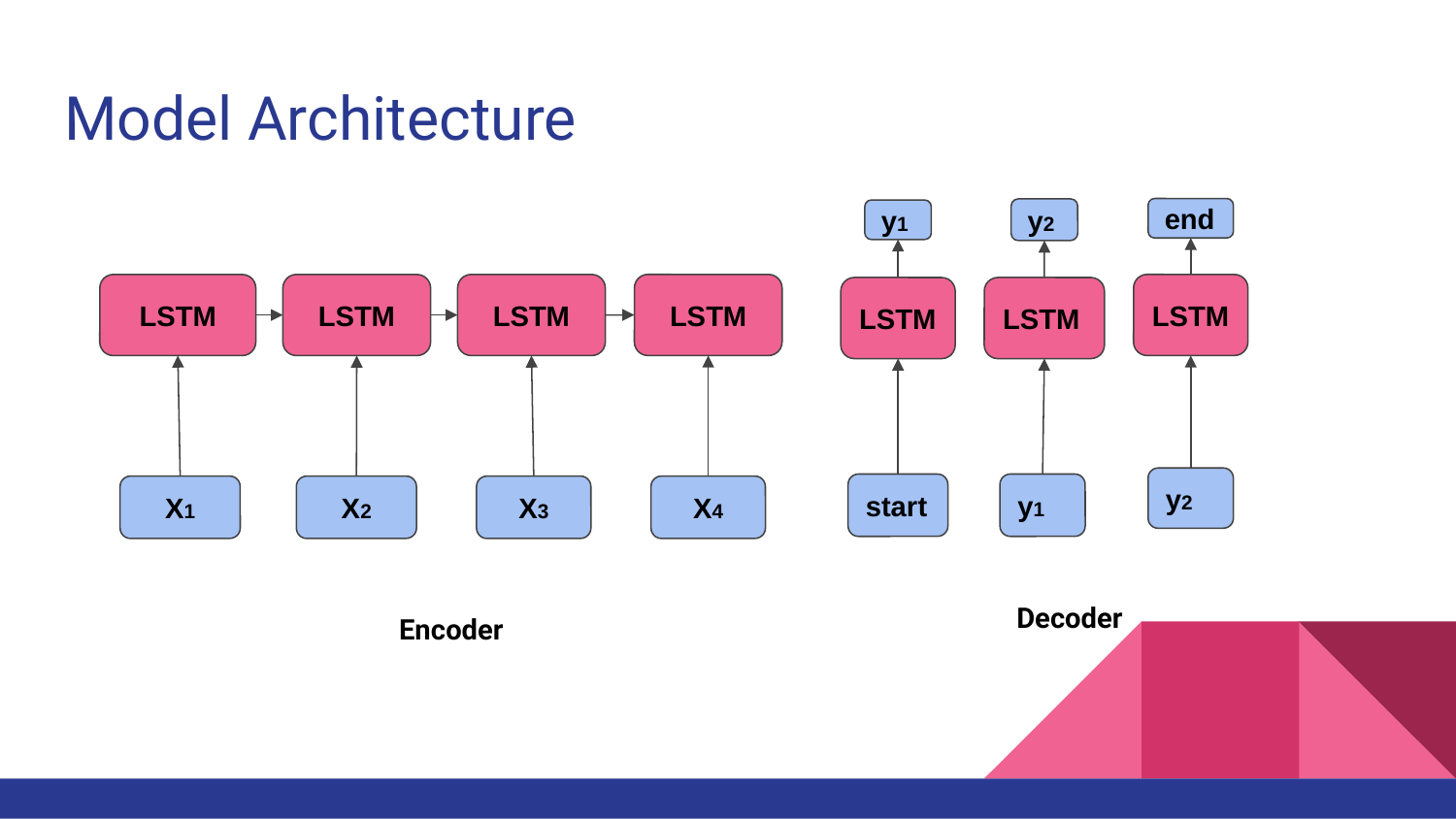

# Model Architecture

end
y2
y1
LSTM
LSTM
LSTM
LSTM
LSTM
LSTM
LSTM
y2
y1
start
X1
X2
X3
X4
Decoder
Encoder